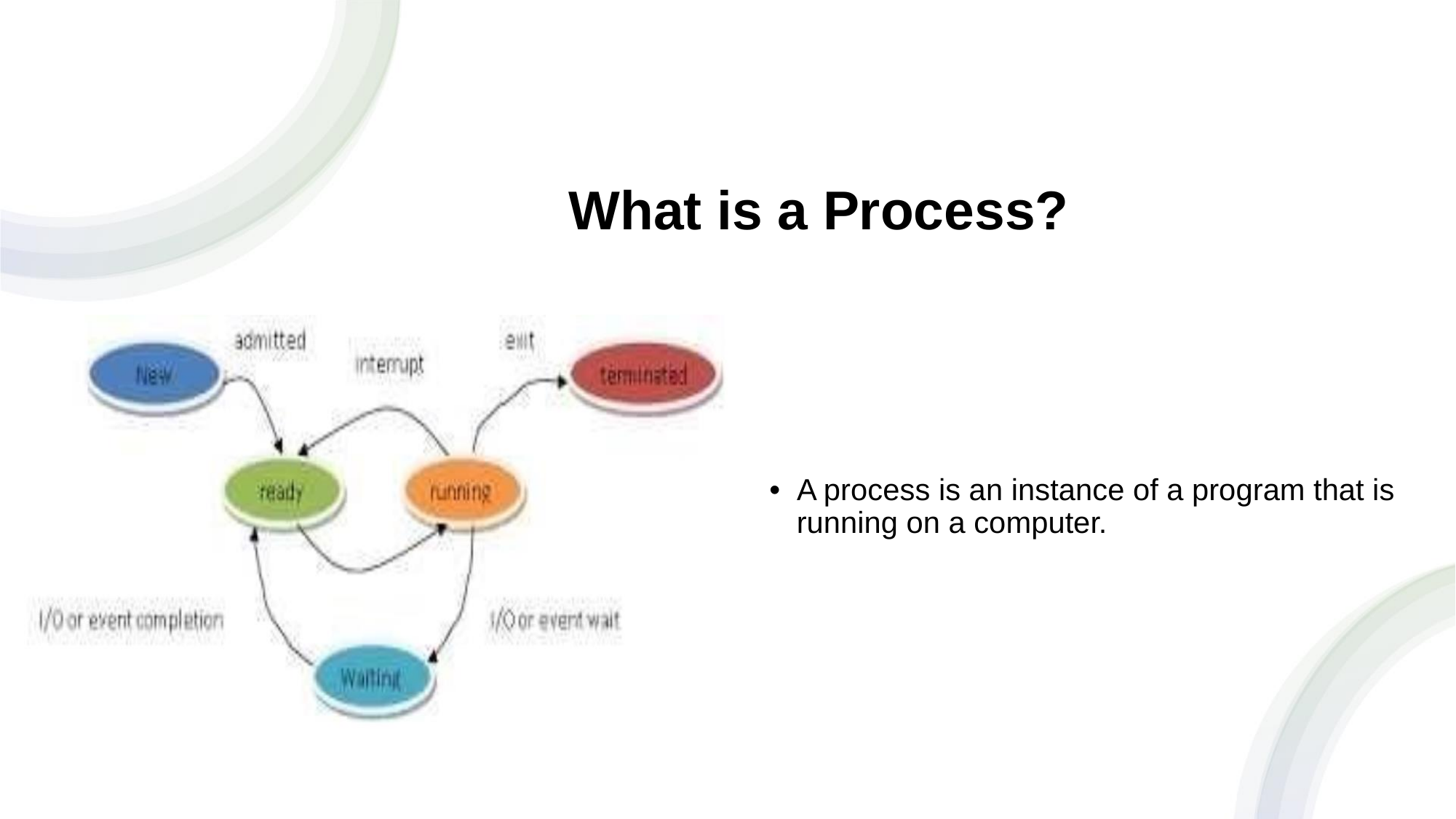

What is a Process?
• A process is an instance of a program that is
running on a computer.